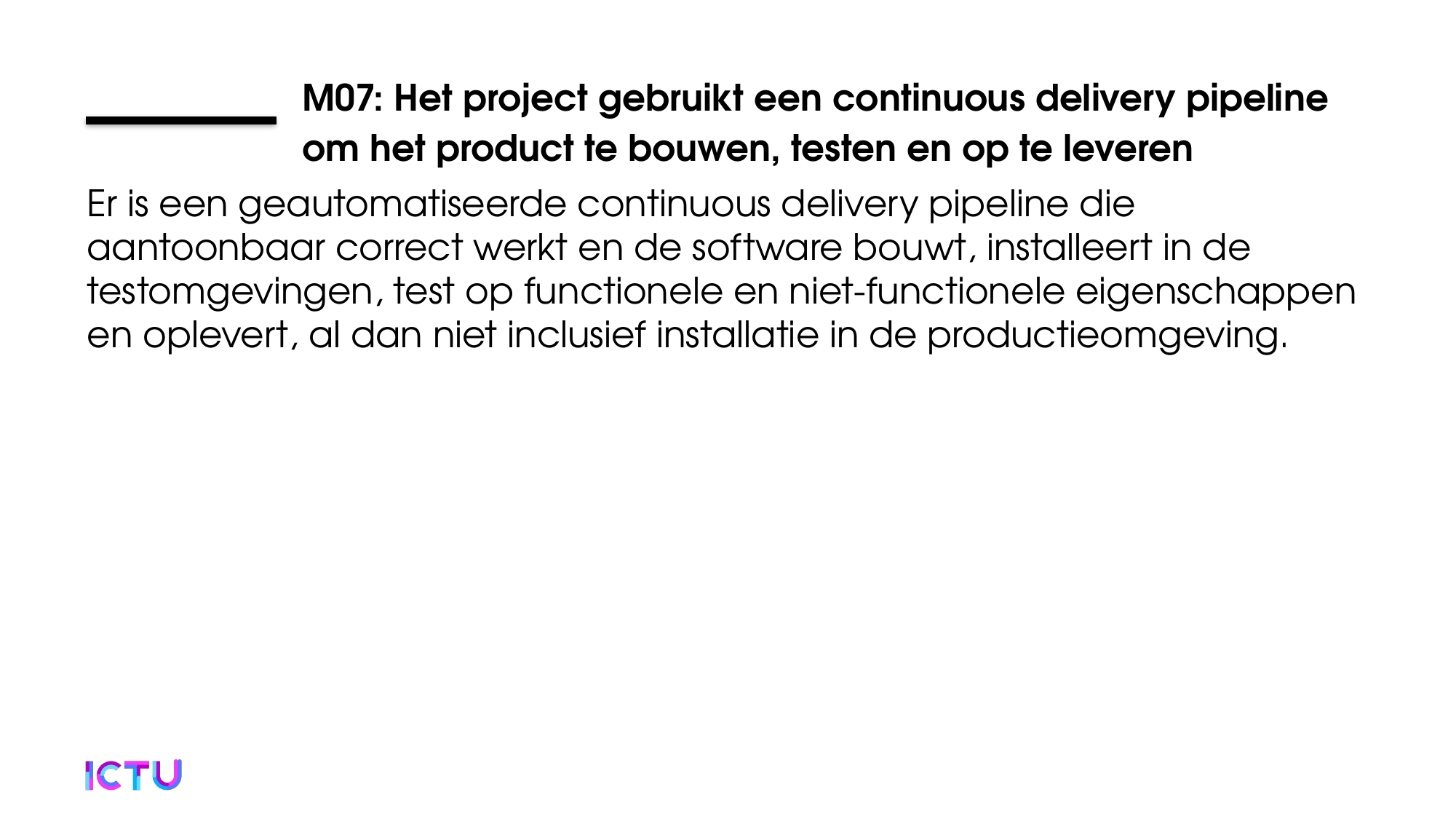

# M07: Het project gebruikt een continuous delivery pipeline om het product te bouwen, testen en op te leveren
Er is een geautomatiseerde continuous delivery pipeline die aantoonbaar correct werkt en de software bouwt, installeert in de testomgevingen, test op functionele en niet-functionele eigenschappen en oplevert, al dan niet inclusief installatie in de productieomgeving.